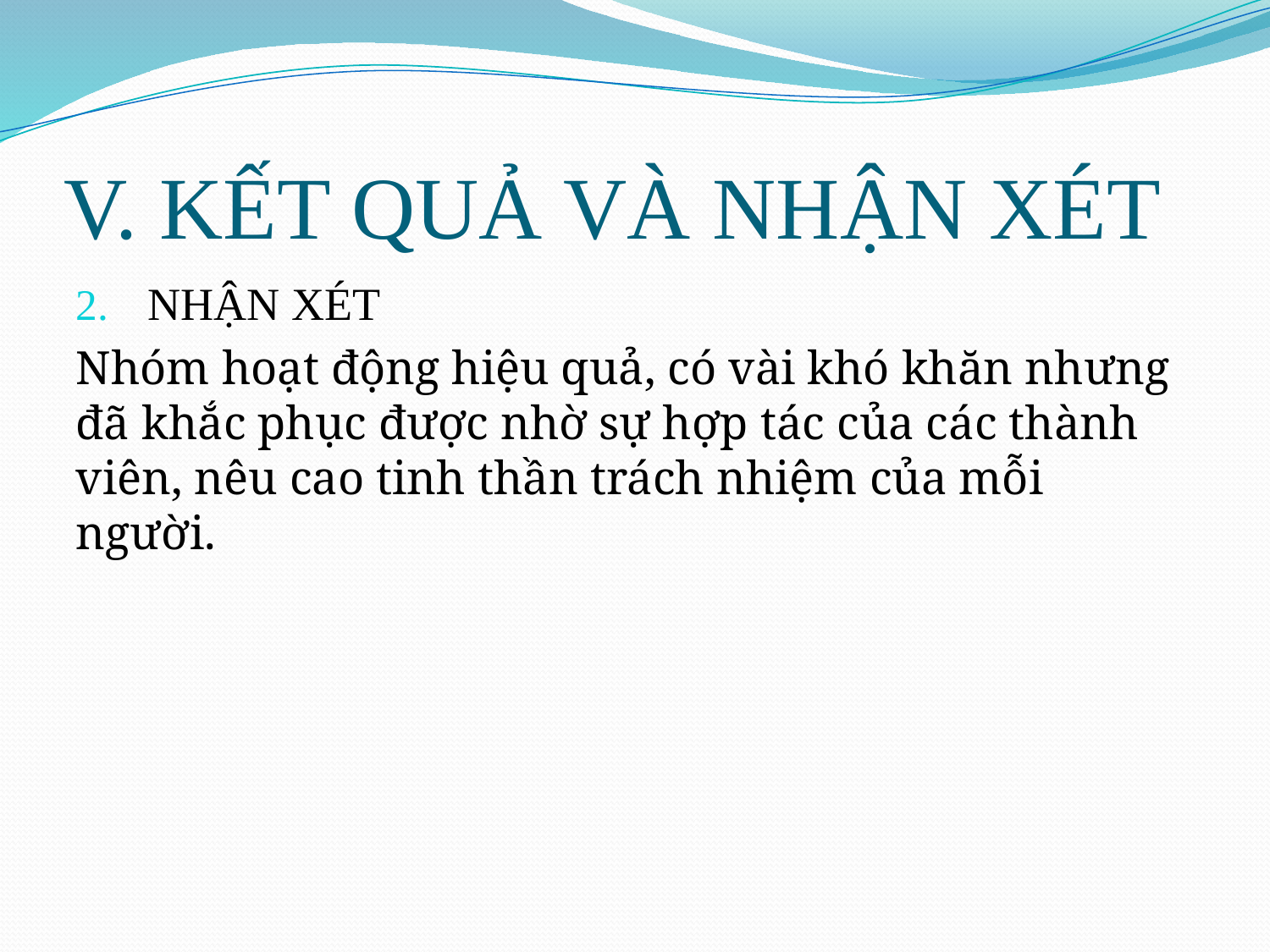

# V. KẾT QUẢ VÀ NHẬN XÉT
NHẬN XÉT
Nhóm hoạt động hiệu quả, có vài khó khăn nhưng đã khắc phục được nhờ sự hợp tác của các thành viên, nêu cao tinh thần trách nhiệm của mỗi người.